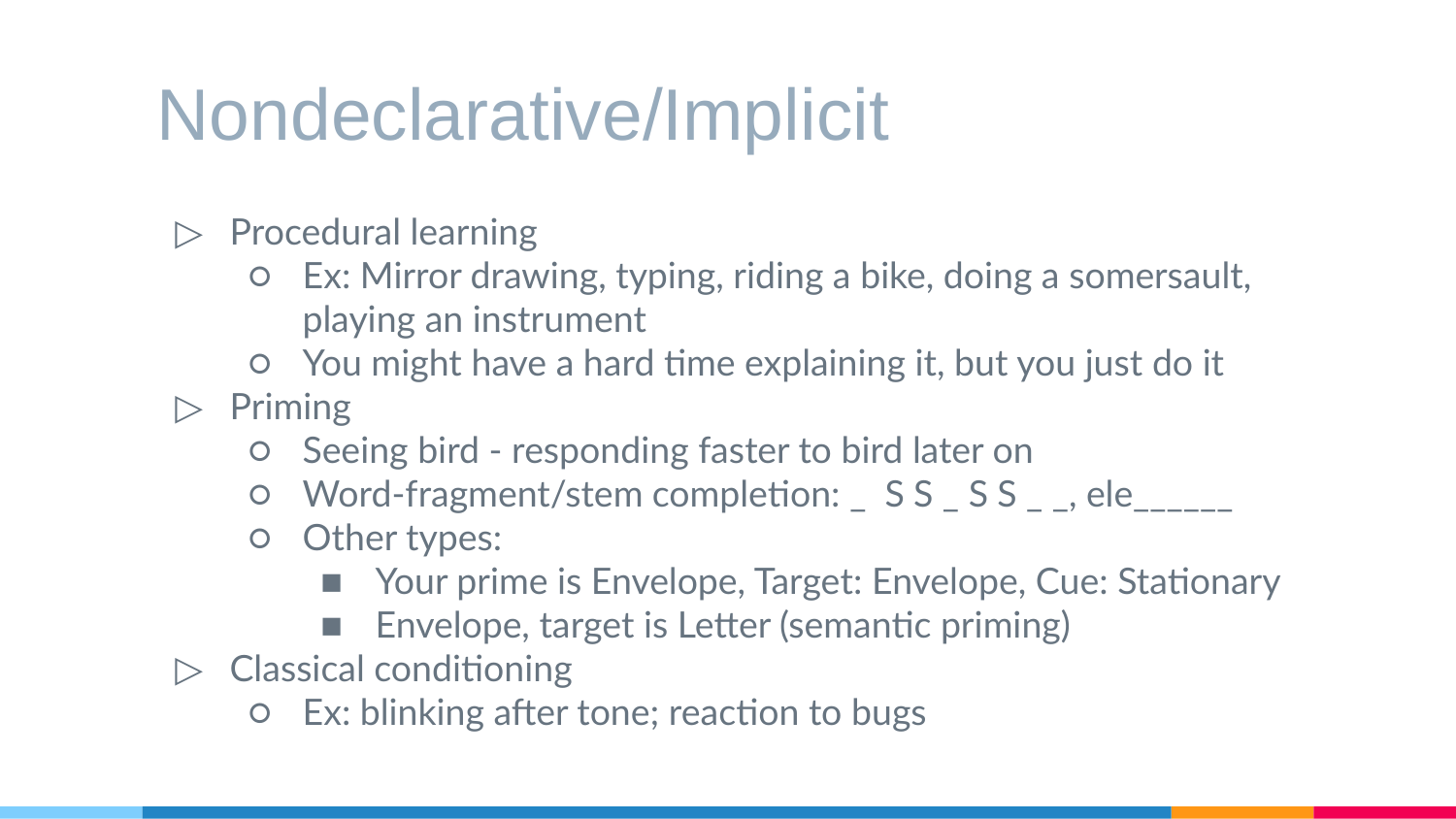

# Nondeclarative/Implicit
Procedural learning
Ex: Mirror drawing, typing, riding a bike, doing a somersault, playing an instrument
You might have a hard time explaining it, but you just do it
Priming
Seeing bird - responding faster to bird later on
Word-fragment/stem completion: _  S S _ S S _ _, ele______
Other types:
Your prime is Envelope, Target: Envelope, Cue: Stationary
Envelope, target is Letter (semantic priming)
Classical conditioning
Ex: blinking after tone; reaction to bugs